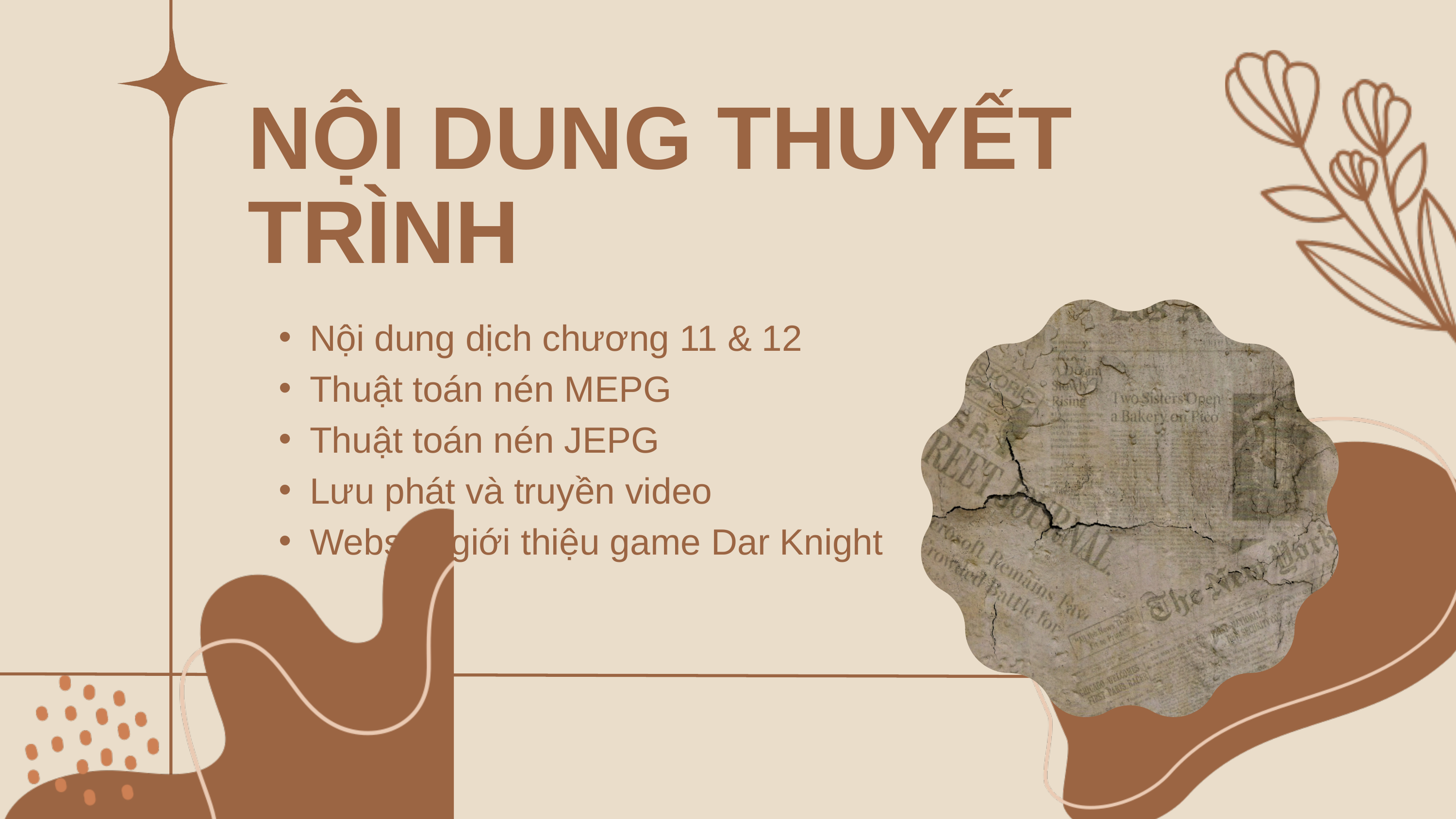

NỘI DUNG THUYẾT TRÌNH

Nội dung dịch chương 11 & 12
Thuật toán nén MEPG
Thuật toán nén JEPG
Lưu phát và truyền video
Website giới thiệu game Dar Knight